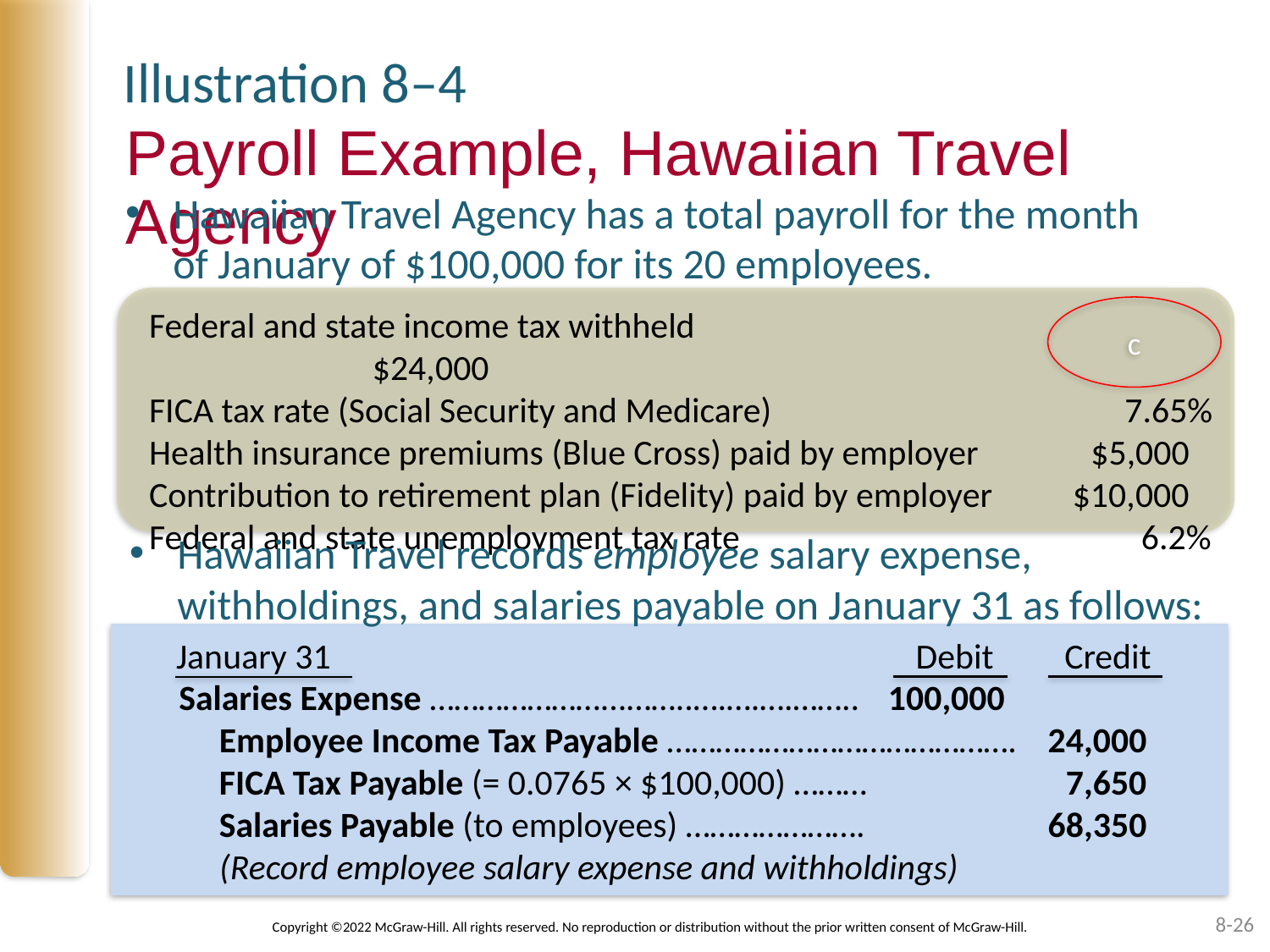

Illustration 8–4
# Payroll Example, Hawaiian Travel Agency
Hawaiian Travel Agency has a total payroll for the month of January of $100,000 for its 20 employees.

Federal and state income tax withheld					            $24,000
FICA tax rate (Social Security and Medicare)                                            7.65%
Health insurance premiums (Blue Cross) paid by employer              $5,000
Contribution to retirement plan (Fidelity) paid by employer          $10,000
Federal and state unemployment tax rate                                                  6.2%
c
Hawaiian Travel records employee salary expense, withholdings, and salaries payable on January 31 as follows:

      January 31	Debit	  Credit
Salaries Expense …………………...……..….….….……..	100,000
     Employee Income Tax Payable …………………………………….	24,000
     FICA Tax Payable (= 0.0765 × $100,000) ………	7,650
     Salaries Payable (to employees) ………………….	  68,350
     (Record employee salary expense and withholdings)
8-26
Copyright ©2022 McGraw-Hill. All rights reserved. No reproduction or distribution without the prior written consent of McGraw-Hill.